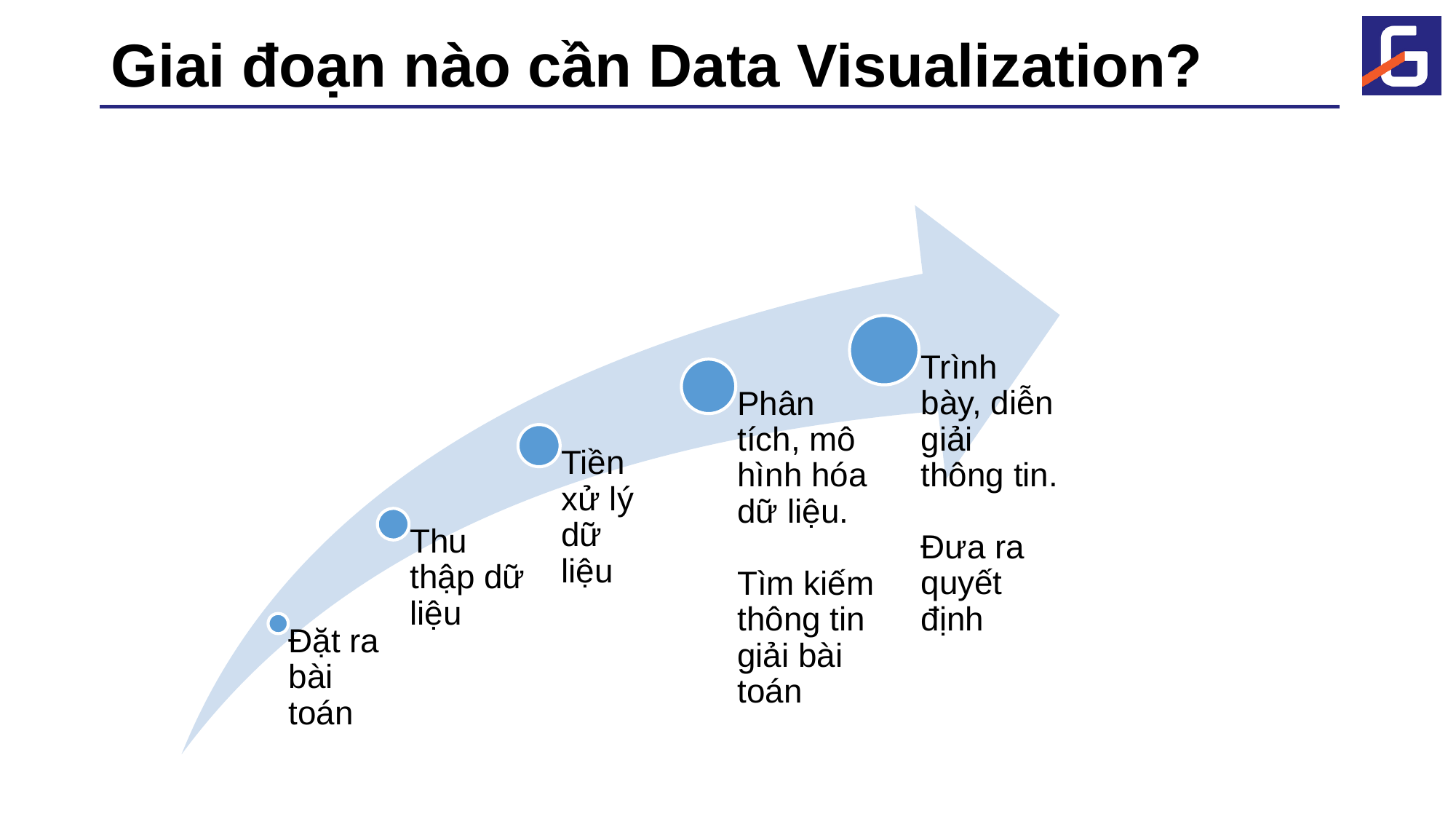

# Giai đoạn nào cần Data Visualization?

Trình bày, diễn giải thông tin.

Đưa ra quyết định

Phân tích, mô hình hóa dữ liệu.

Tìm kiếm thông tin giải bài toán

Tiền xử lý dữ liệu

Thu thập dữ liệu

Đặt ra bài toán